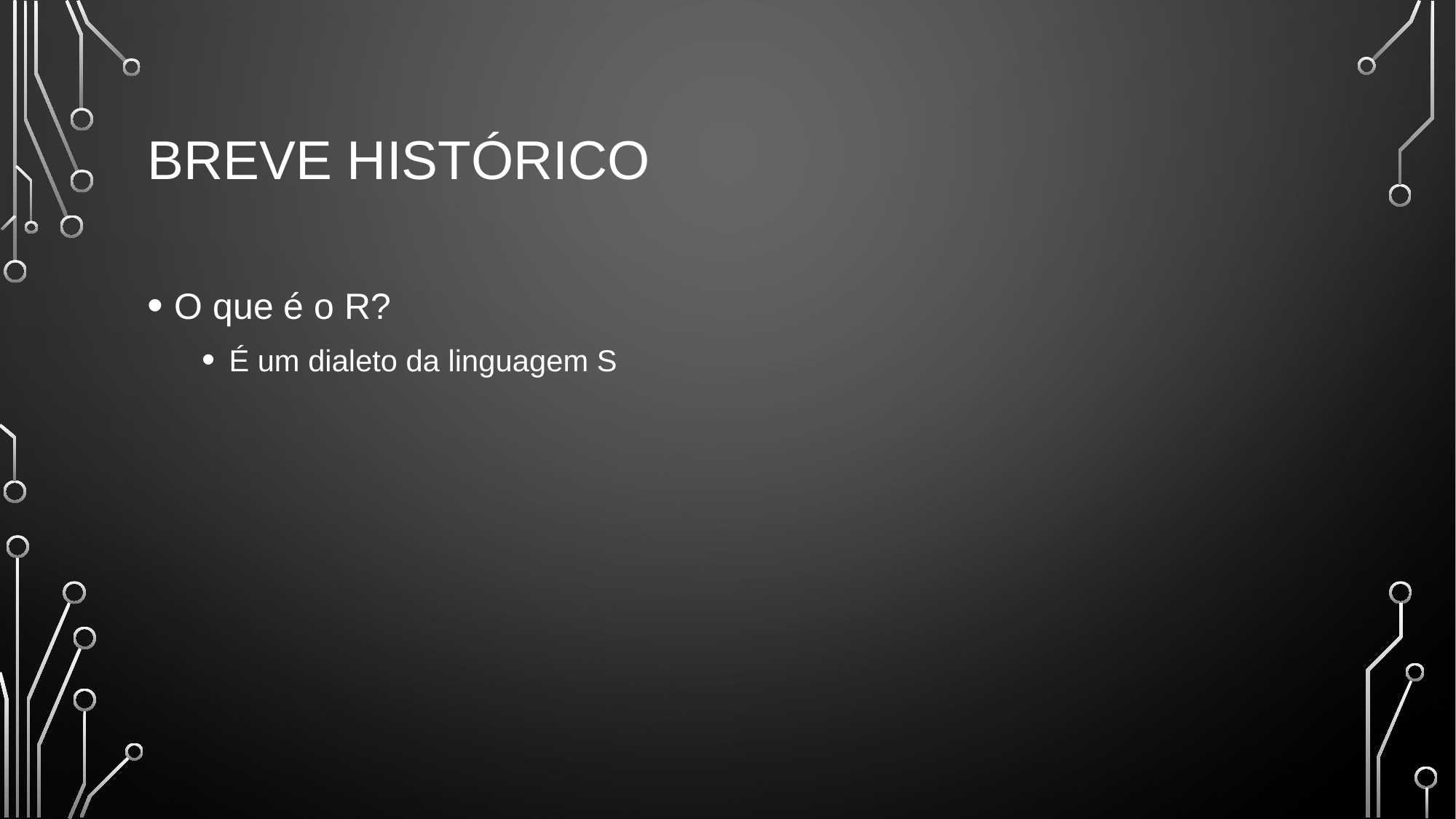

# Breve histórico
O que é o R?
É um dialeto da linguagem S